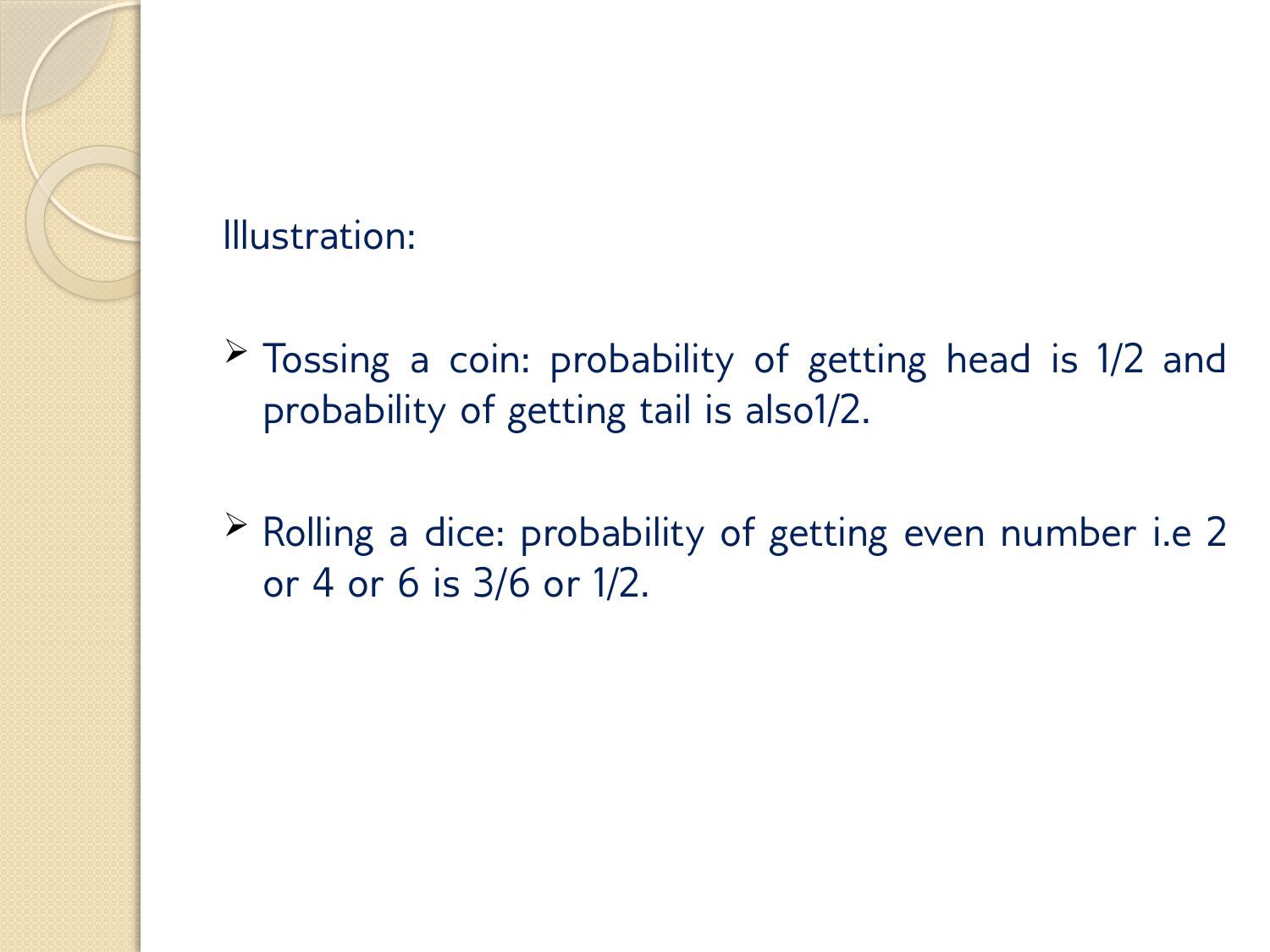

Illustration:

Tossing a coin: probability of getting head is 1/2 and probability of getting tail is also1/2.

Rolling a dice: probability of getting even number i.e 2 or 4 or 6 is 3/6 or 1/2.